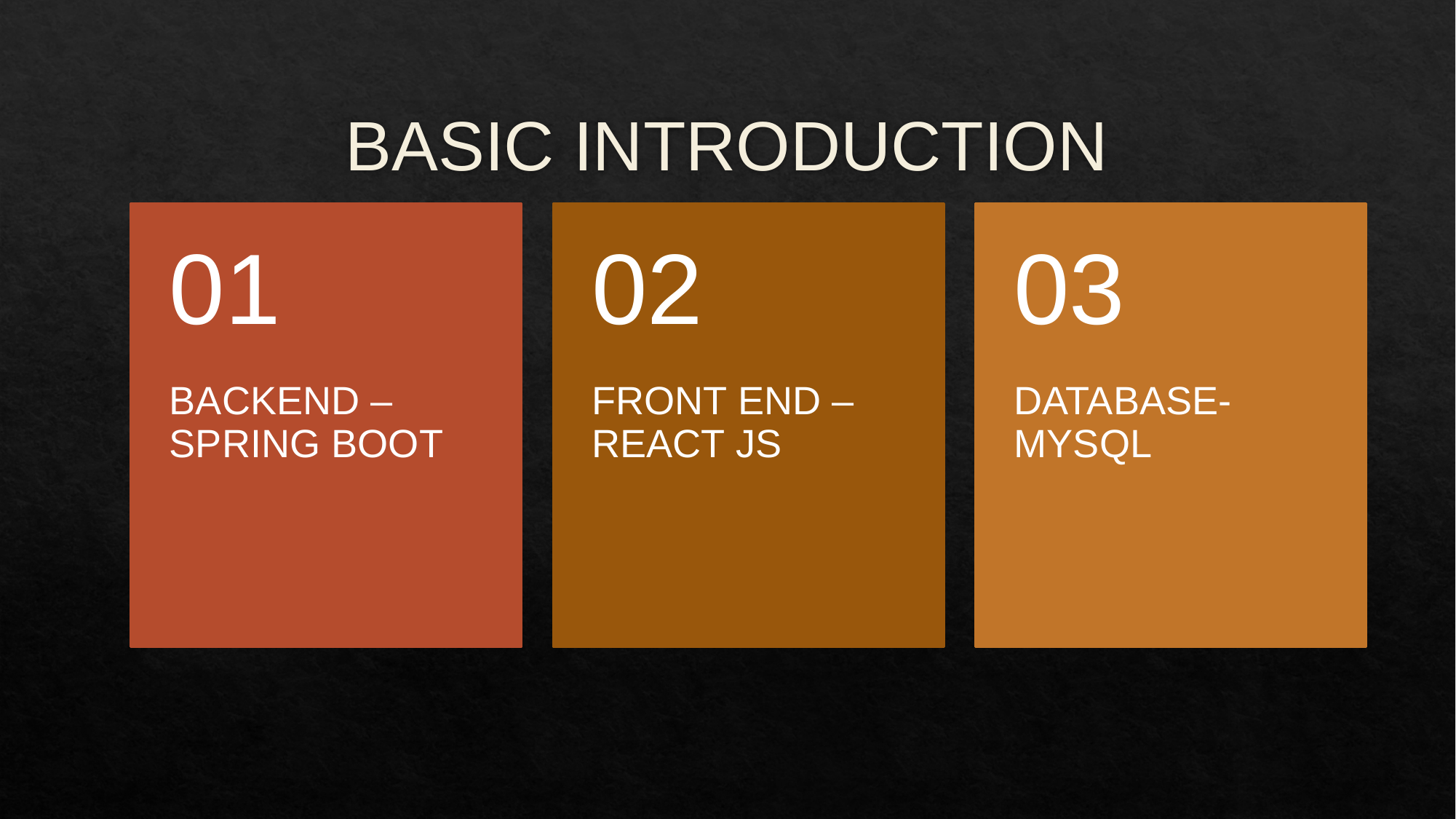

# BASIC INTRODUCTION
bACKEND – SPRING BOOT
01
Front end – React JS
02
Database- MYSQL
03